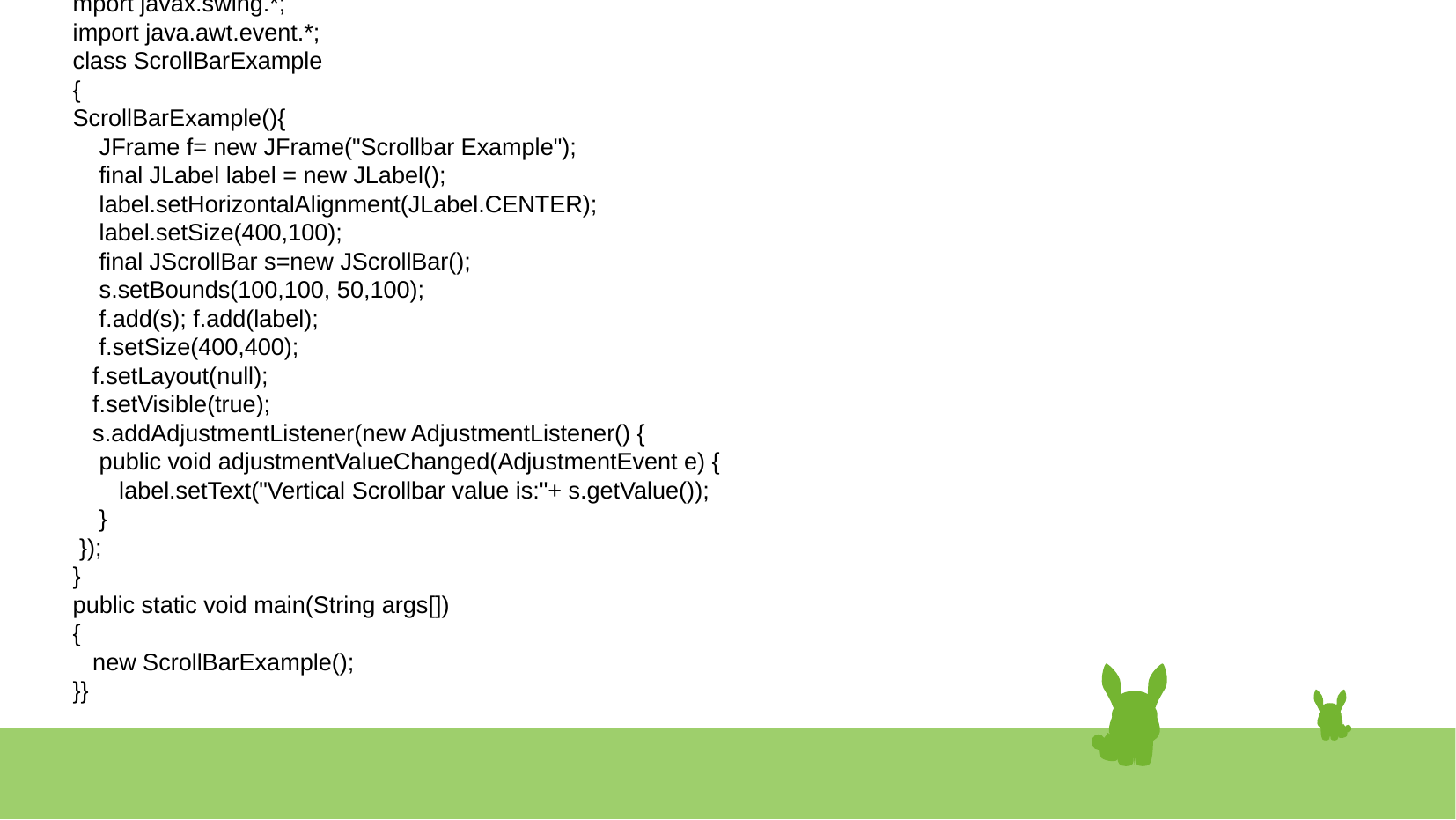

# mport javax.swing.*;
import java.awt.event.*;
class ScrollBarExample
{
ScrollBarExample(){
    JFrame f= new JFrame("Scrollbar Example");
    final JLabel label = new JLabel();
    label.setHorizontalAlignment(JLabel.CENTER);
    label.setSize(400,100);
    final JScrollBar s=new JScrollBar();
    s.setBounds(100,100, 50,100);
    f.add(s); f.add(label);
    f.setSize(400,400);
   f.setLayout(null);
   f.setVisible(true);
   s.addAdjustmentListener(new AdjustmentListener() {
    public void adjustmentValueChanged(AdjustmentEvent e) {
       label.setText("Vertical Scrollbar value is:"+ s.getValue());
    }
 });
}
public static void main(String args[])
{
   new ScrollBarExample();
}}